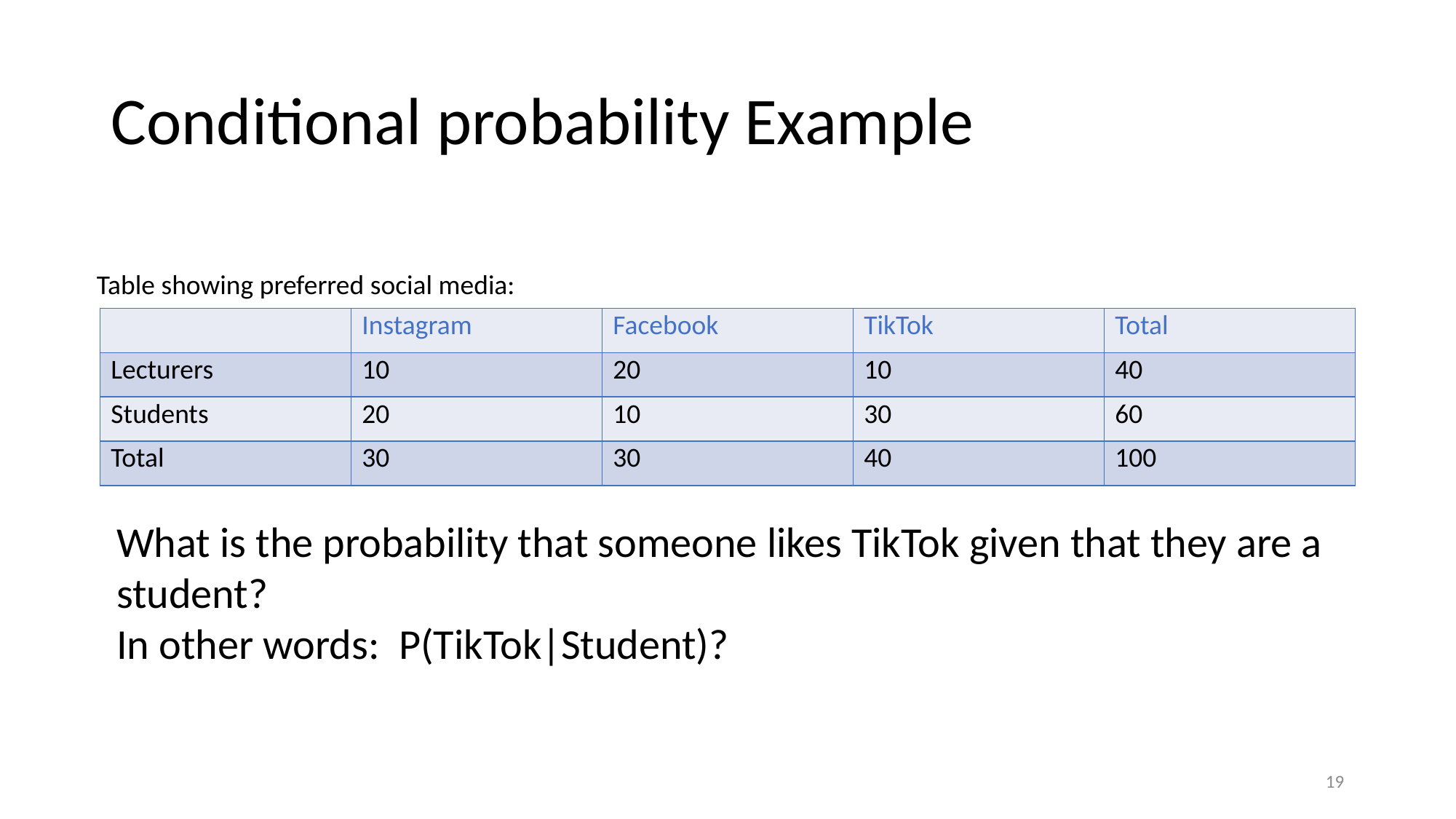

# Conditional probability Example
Table showing preferred social media:
|  | Instagram | Facebook | TikTok | Total |
| --- | --- | --- | --- | --- |
| Lecturers | 10 | 20 | 10 | 40 |
| Students | 20 | 10 | 30 | 60 |
| Total | 30 | 30 | 40 | 100 |
What is the probability that someone likes TikTok given that they are a student?
In other words:  P(TikTok|Student)?

19